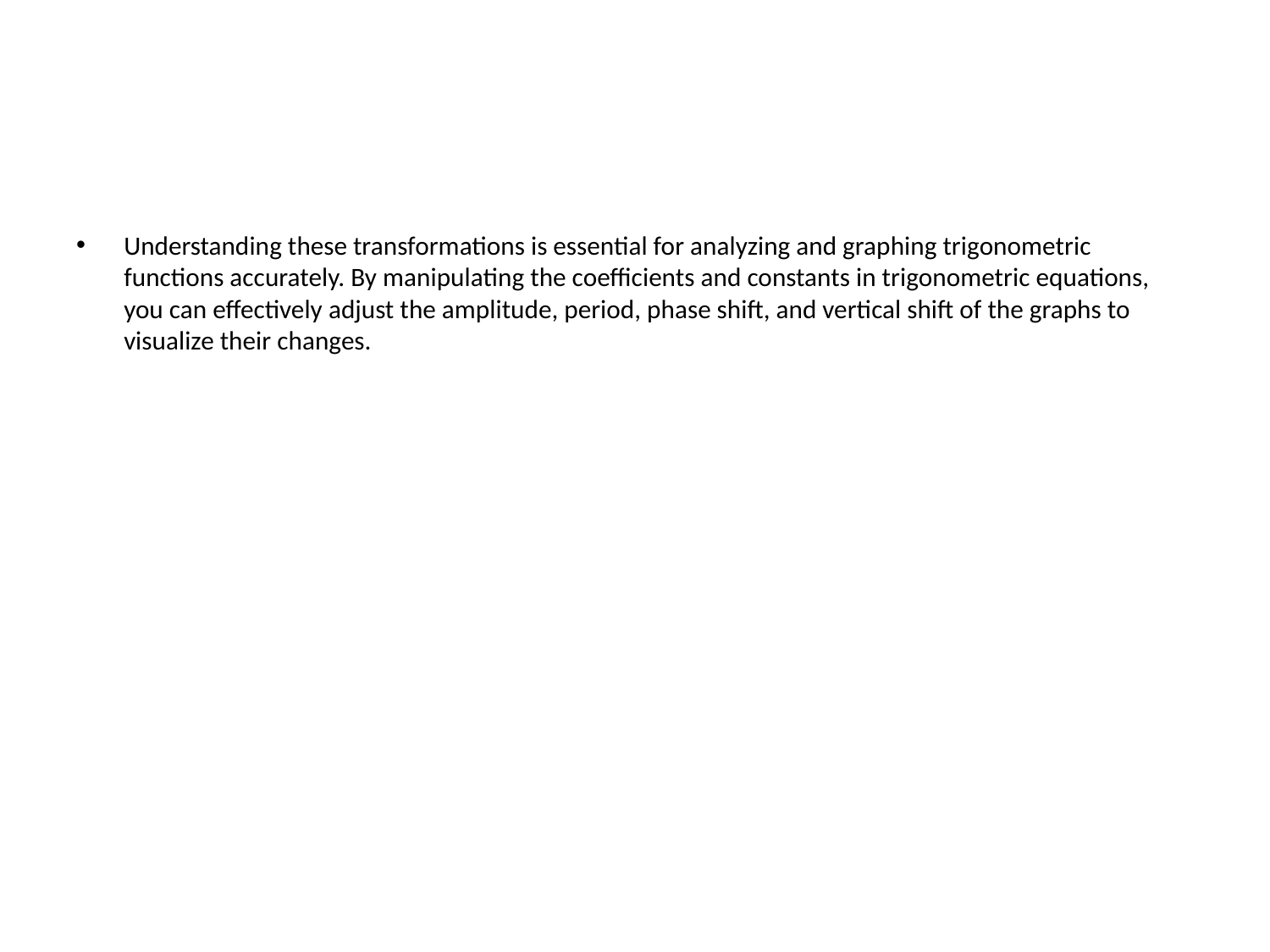

#
Understanding these transformations is essential for analyzing and graphing trigonometric functions accurately. By manipulating the coefficients and constants in trigonometric equations, you can effectively adjust the amplitude, period, phase shift, and vertical shift of the graphs to visualize their changes.